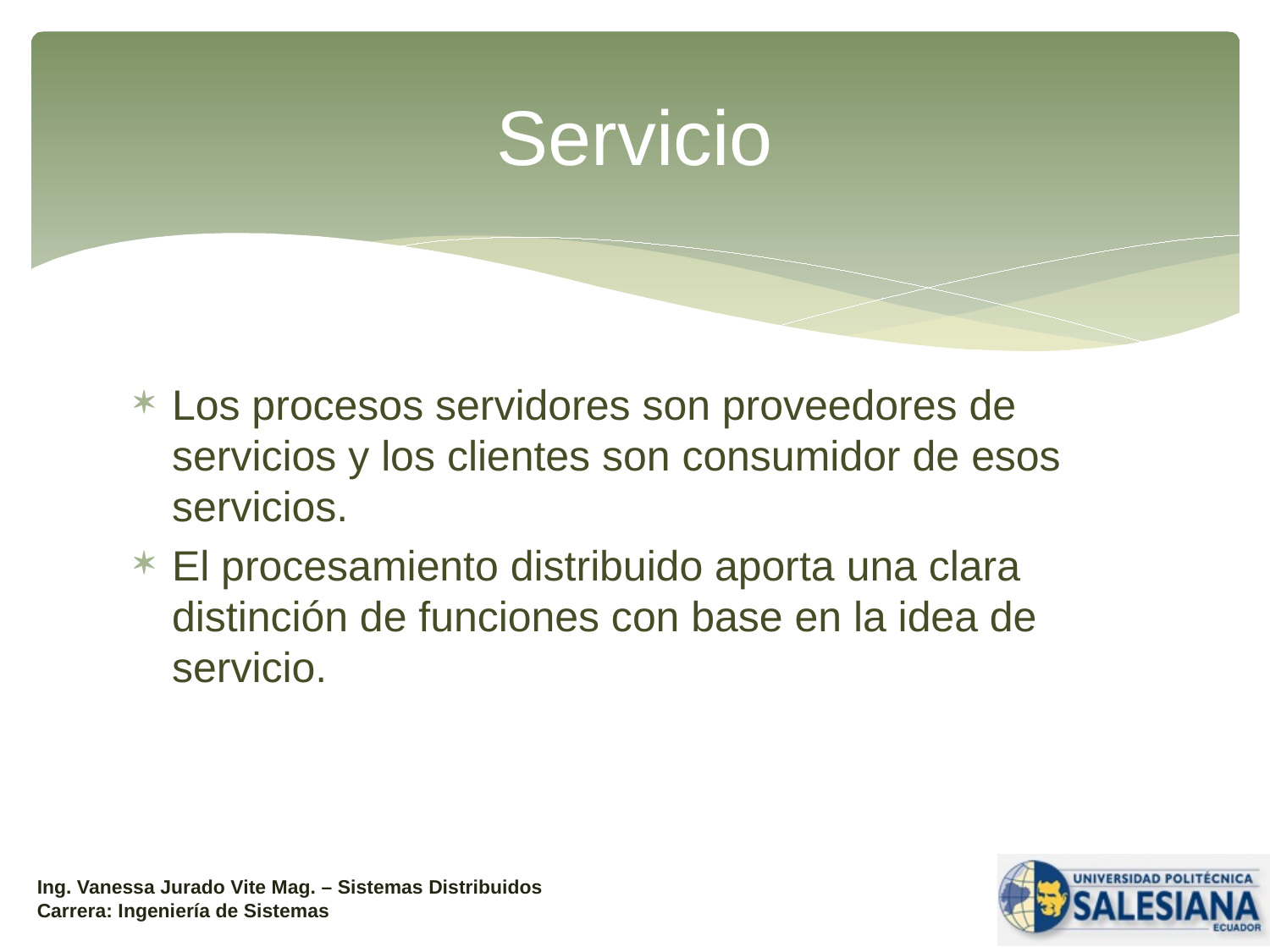

# Servicio
Los procesos servidores son proveedores de servicios y los clientes son consumidor de esos servicios.
El procesamiento distribuido aporta una clara distinción de funciones con base en la idea de servicio.